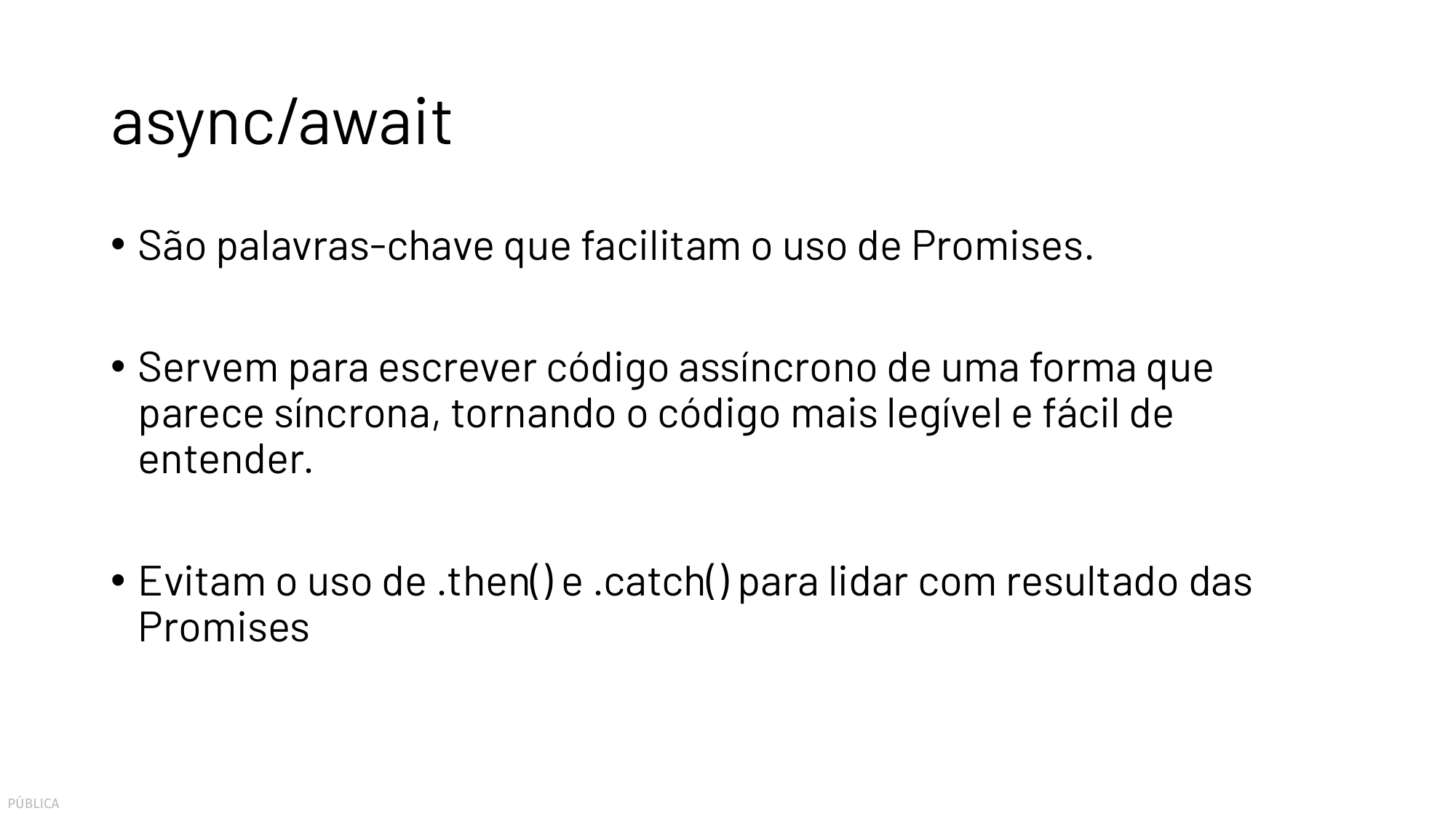

# async/await
São palavras-chave que facilitam o uso de Promises.

Servem para escrever código assíncrono de uma forma que parece síncrona, tornando o código mais legível e fácil de entender.

Evitam o uso de .then() e .catch() para lidar com resultado das Promises